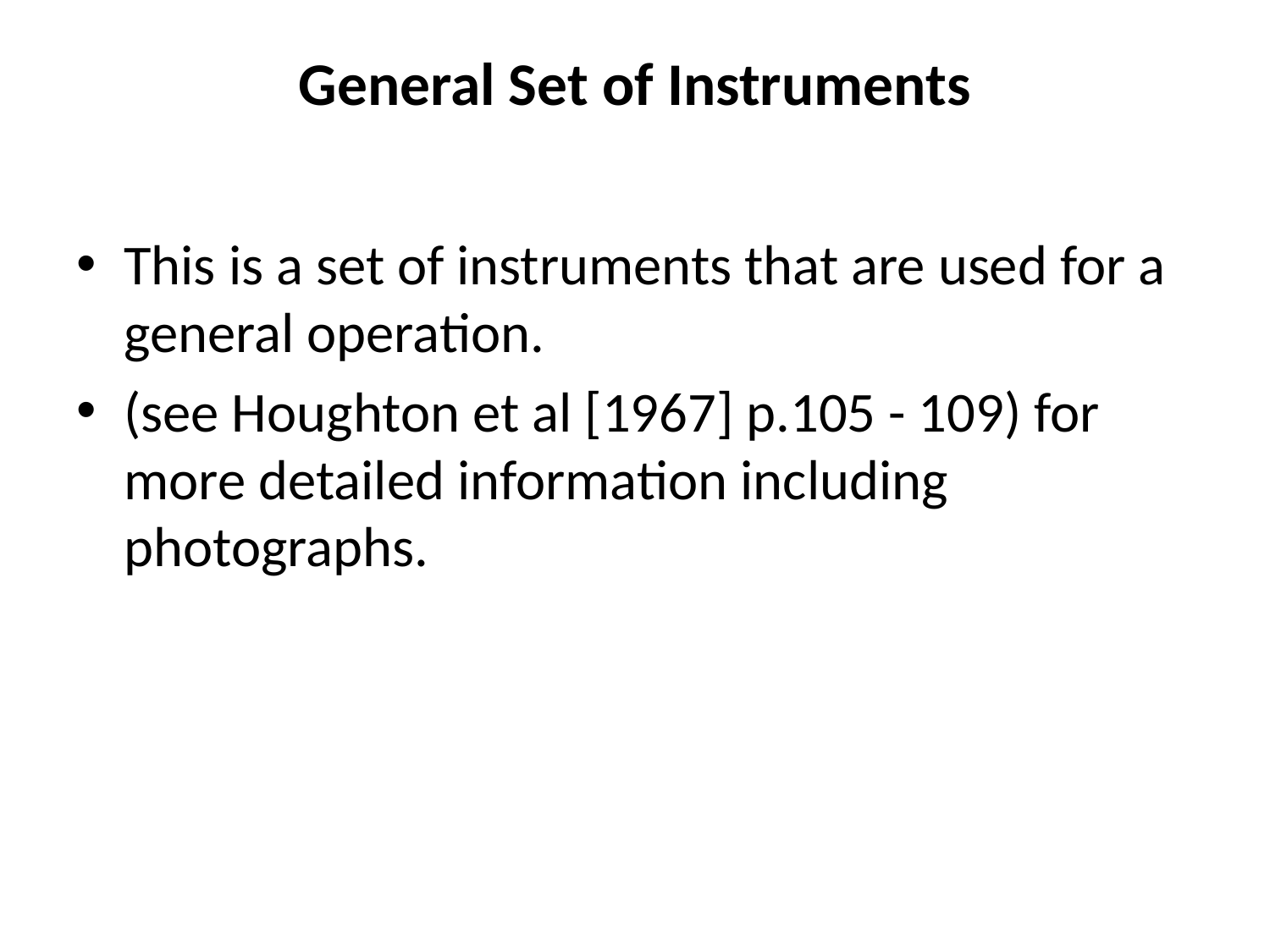

# General Set of Instruments
This is a set of instruments that are used for a general operation.
(see Houghton et al [1967] p.105 - 109) for more detailed information including photographs.